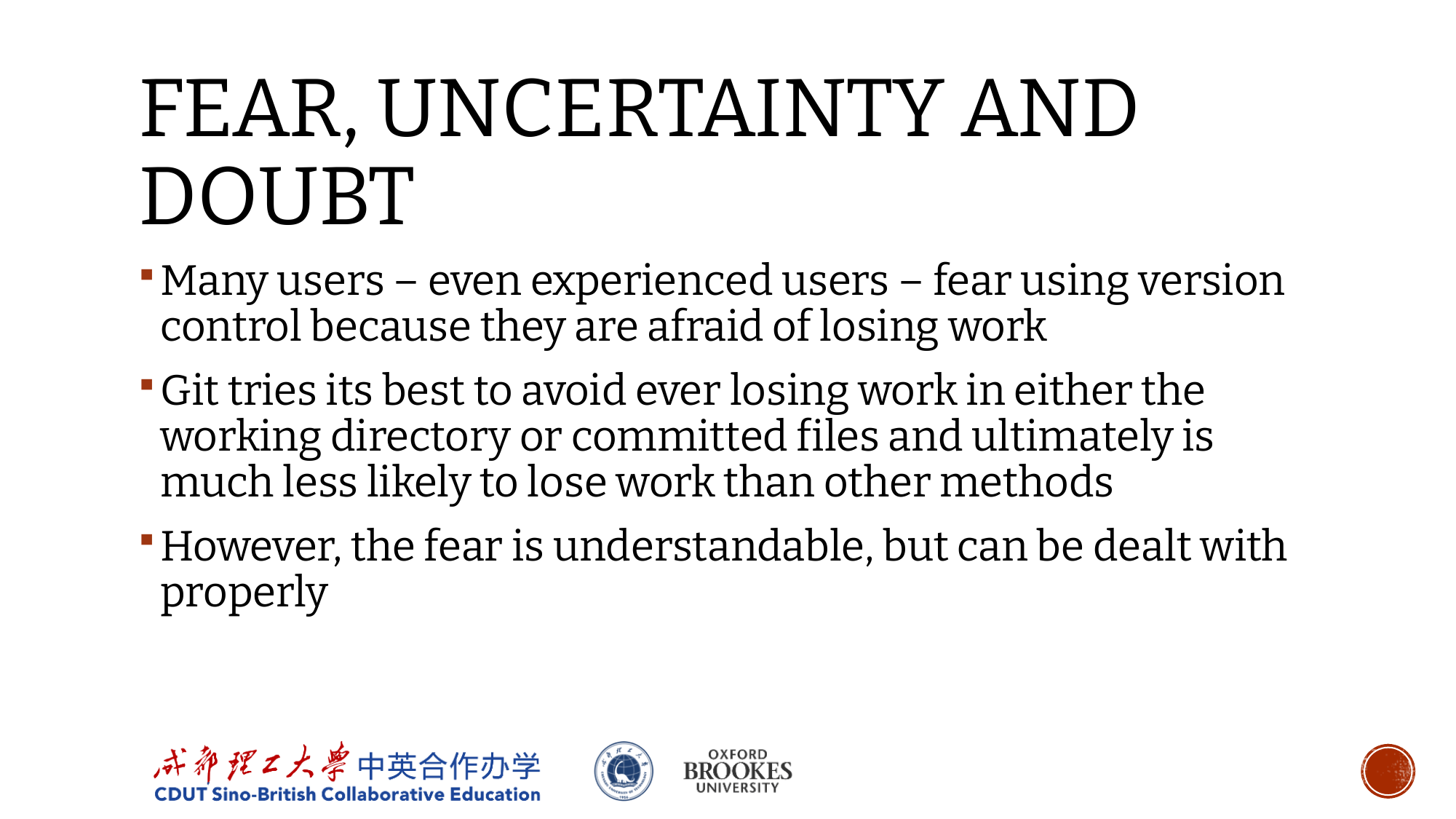

# Fear, Uncertainty and Doubt
Many users – even experienced users – fear using version control because they are afraid of losing work
Git tries its best to avoid ever losing work in either the working directory or committed files and ultimately is much less likely to lose work than other methods
However, the fear is understandable, but can be dealt with properly